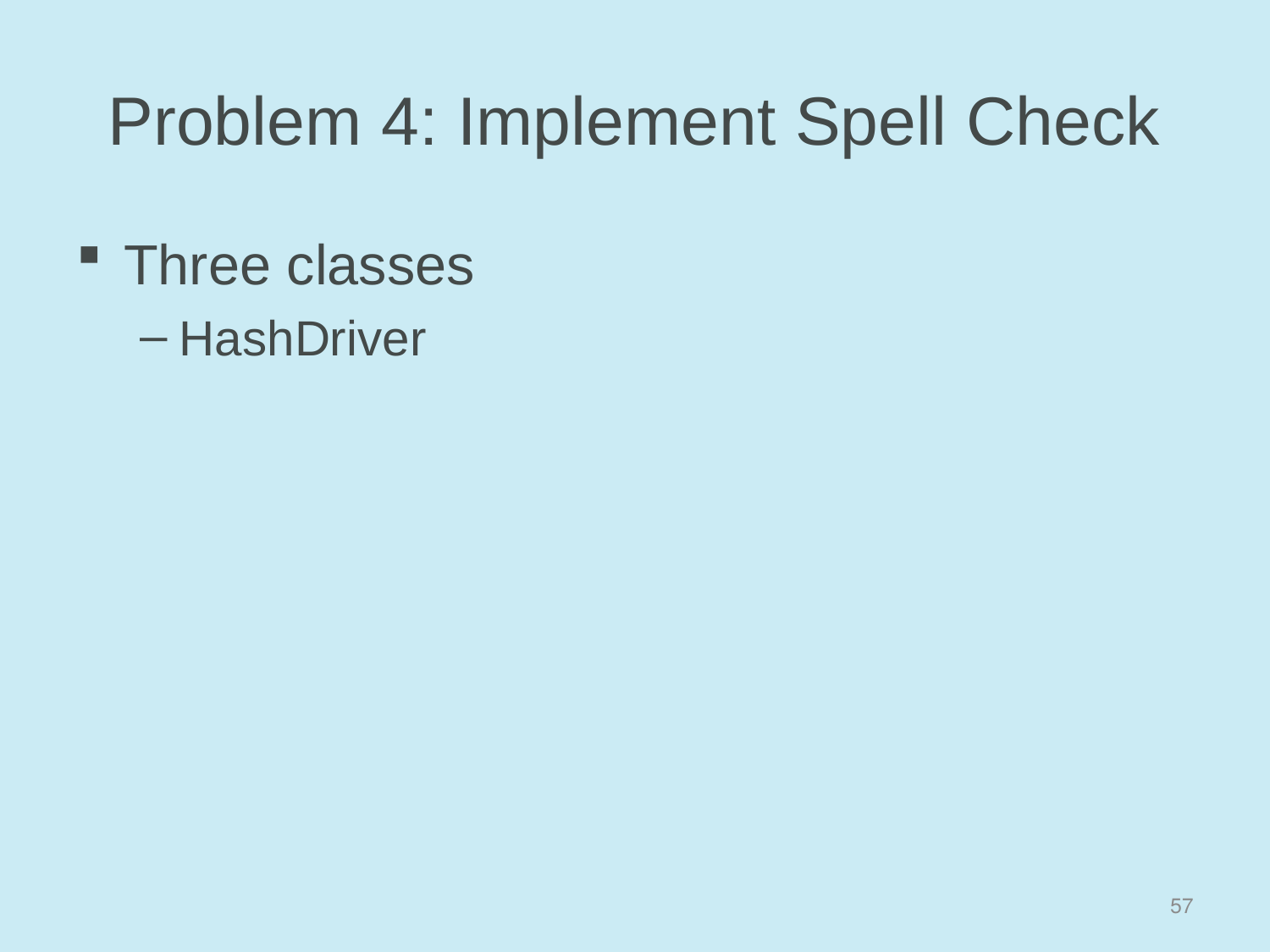

# Problem 4: Implement Spell Check
Three classes
HashDriver

57